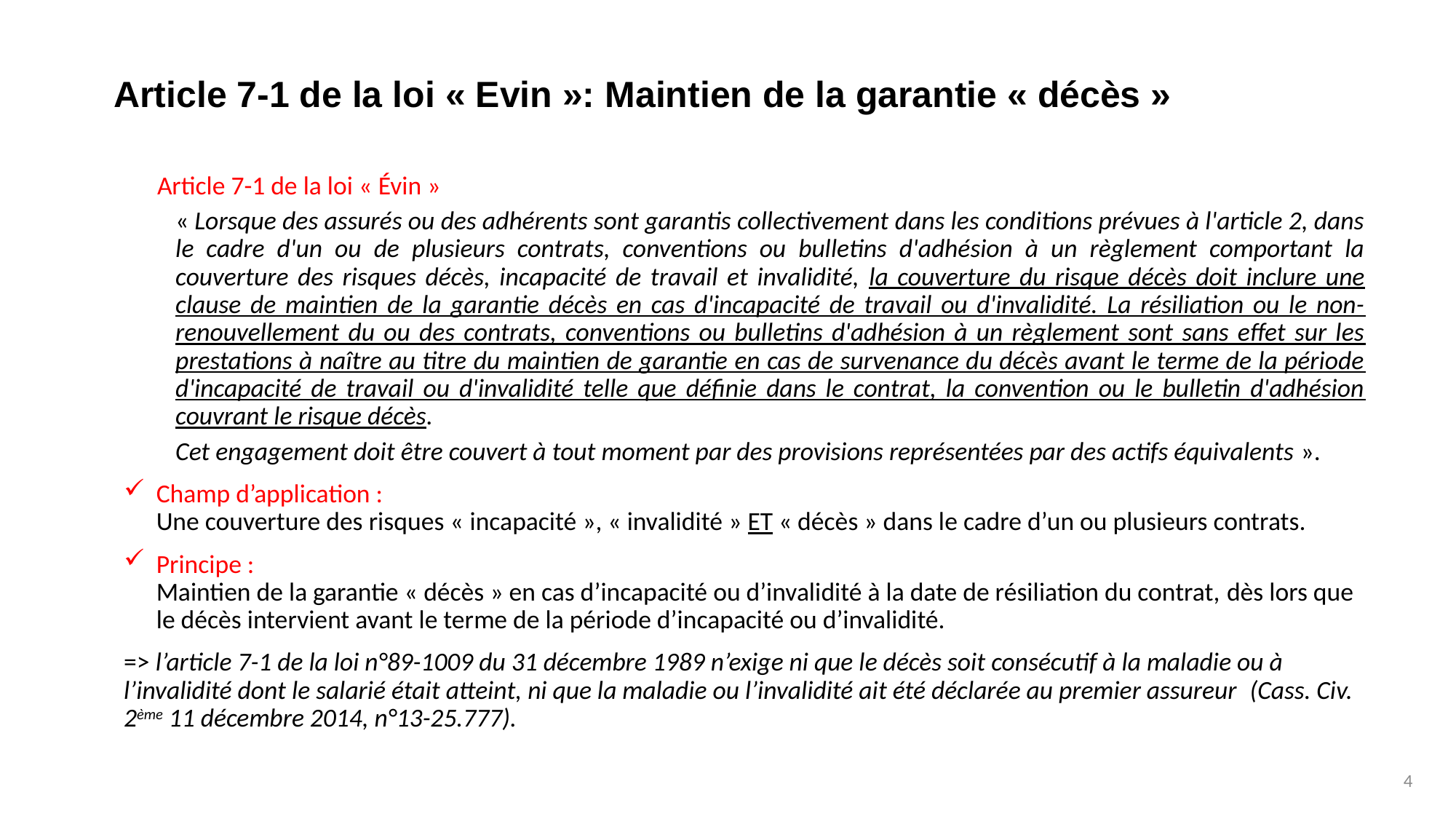

Article 7-1 de la loi « Evin »: Maintien de la garantie « décès »
	Article 7-1 de la loi « Évin »
« Lorsque des assurés ou des adhérents sont garantis collectivement dans les conditions prévues à l'article 2, dans le cadre d'un ou de plusieurs contrats, conventions ou bulletins d'adhésion à un règlement comportant la couverture des risques décès, incapacité de travail et invalidité, la couverture du risque décès doit inclure une clause de maintien de la garantie décès en cas d'incapacité de travail ou d'invalidité. La résiliation ou le non-renouvellement du ou des contrats, conventions ou bulletins d'adhésion à un règlement sont sans effet sur les prestations à naître au titre du maintien de garantie en cas de survenance du décès avant le terme de la période d'incapacité de travail ou d'invalidité telle que définie dans le contrat, la convention ou le bulletin d'adhésion couvrant le risque décès.
Cet engagement doit être couvert à tout moment par des provisions représentées par des actifs équivalents ».
Champ d’application :
Une couverture des risques « incapacité », « invalidité » ET « décès » dans le cadre d’un ou plusieurs contrats.
Principe :
Maintien de la garantie « décès » en cas d’incapacité ou d’invalidité à la date de résiliation du contrat, dès lors que le décès intervient avant le terme de la période d’incapacité ou d’invalidité.
=> l’article 7-1 de la loi n°89-1009 du 31 décembre 1989 n’exige ni que le décès soit consécutif à la maladie ou à l’invalidité dont le salarié était atteint, ni que la maladie ou l’invalidité ait été déclarée au premier assureur  (Cass. Civ. 2ème 11 décembre 2014, n°13-25.777).

4